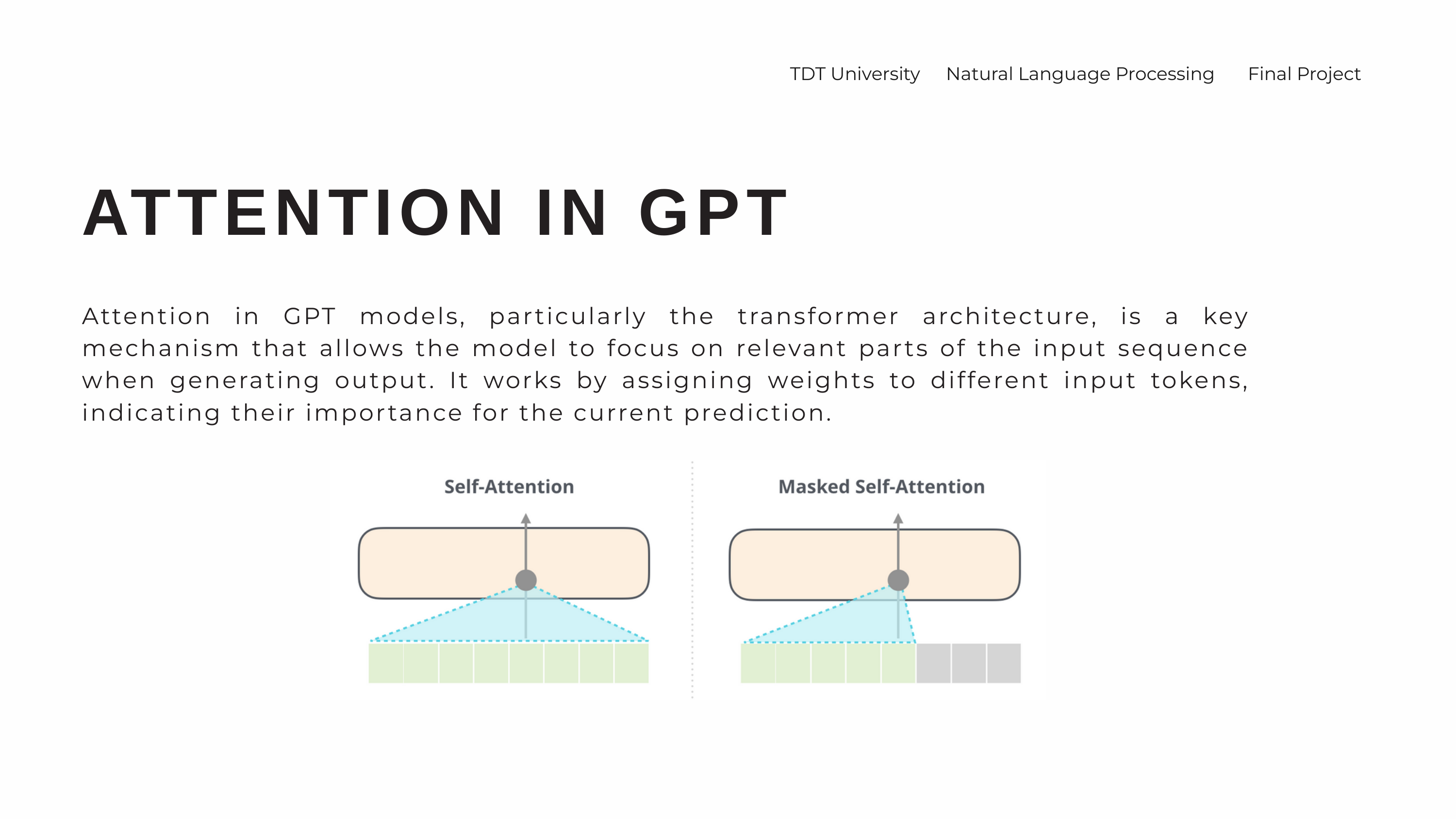

TDT University
Natural Language Processing
Final Project
ATTENTION IN GPT
Attention in GPT models, particularly the transformer architecture, is a key mechanism that allows the model to focus on relevant parts of the input sequence when generating output. It works by assigning weights to different input tokens, indicating their importance for the current prediction.